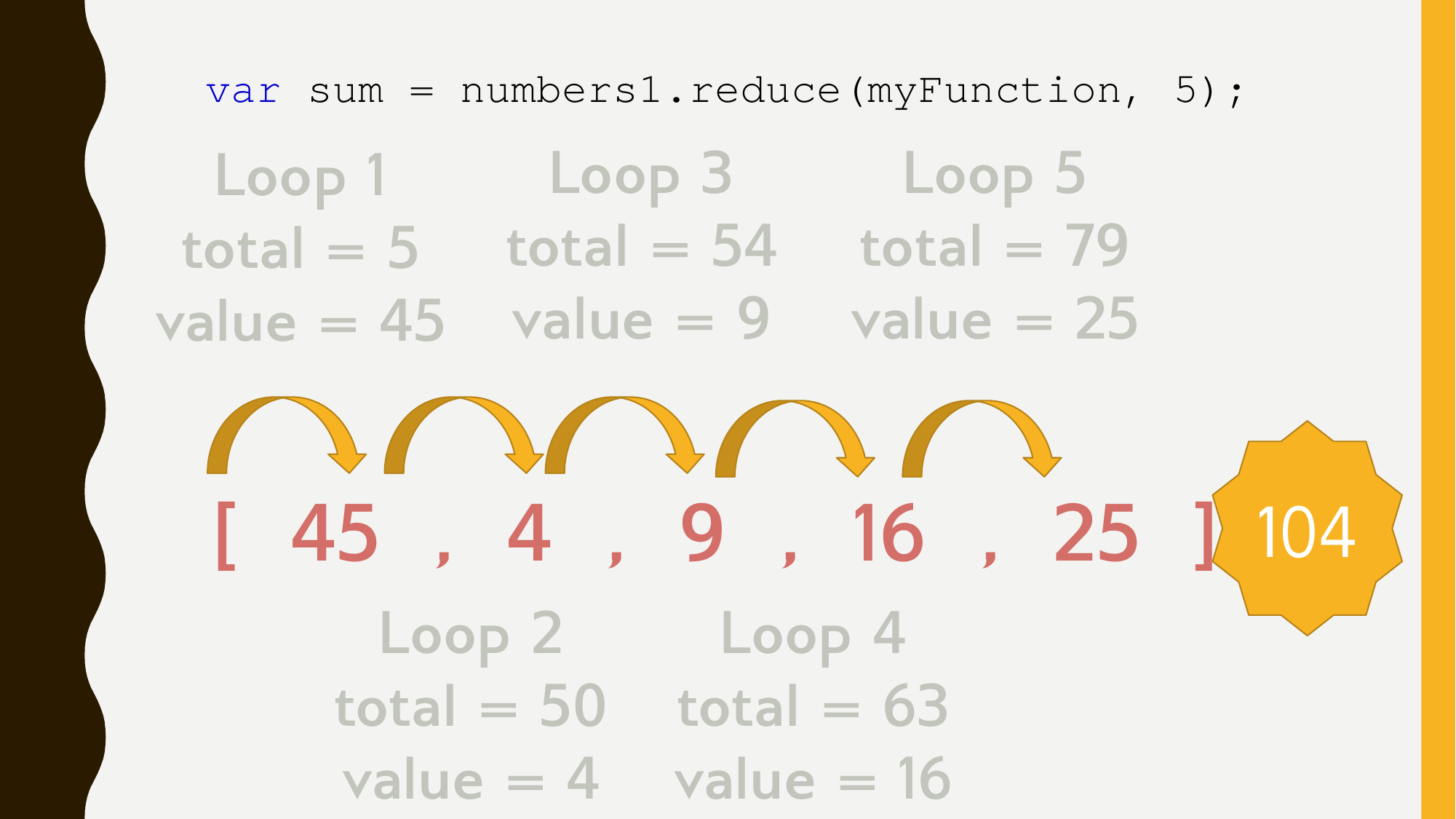

var sum = numbers1.reduce(myFunction, 5);
Loop 3
total = 54
value = 9
Loop 5
total = 79
value = 25
Loop 1
total = 5
value = 45

104
[  45  ,  4  ,  9  ,  16  ,  25  ]
Loop 2
total = 50
value = 4
Loop 4
total = 63
value = 16